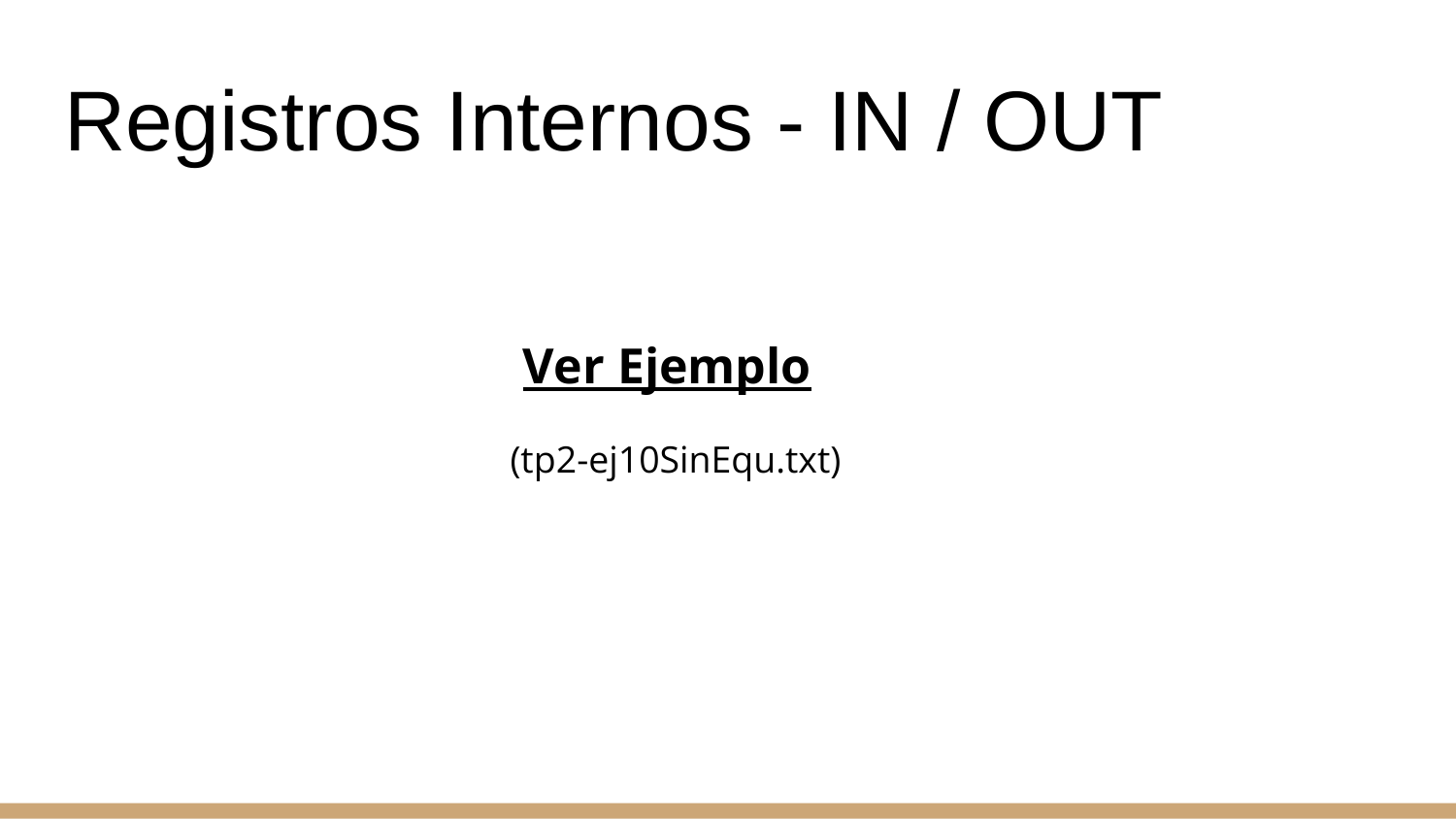

# Registros Internos - IN / OUT
 Ver Ejemplo

(tp2-ej10SinEqu.txt)